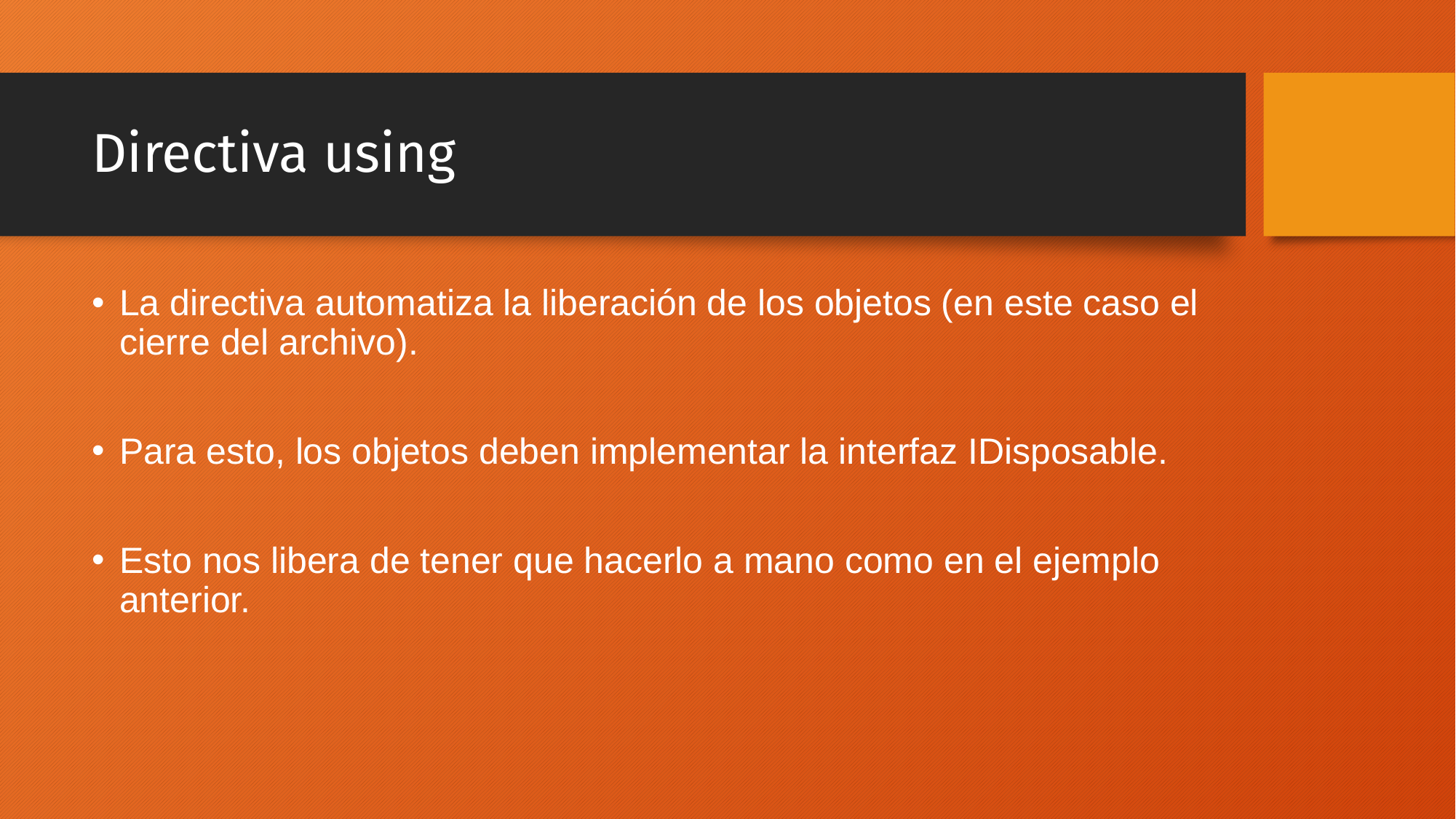

# Directiva using
La directiva automatiza la liberación de los objetos (en este caso el cierre del archivo).

Para esto, los objetos deben implementar la interfaz IDisposable.

Esto nos libera de tener que hacerlo a mano como en el ejemplo anterior.